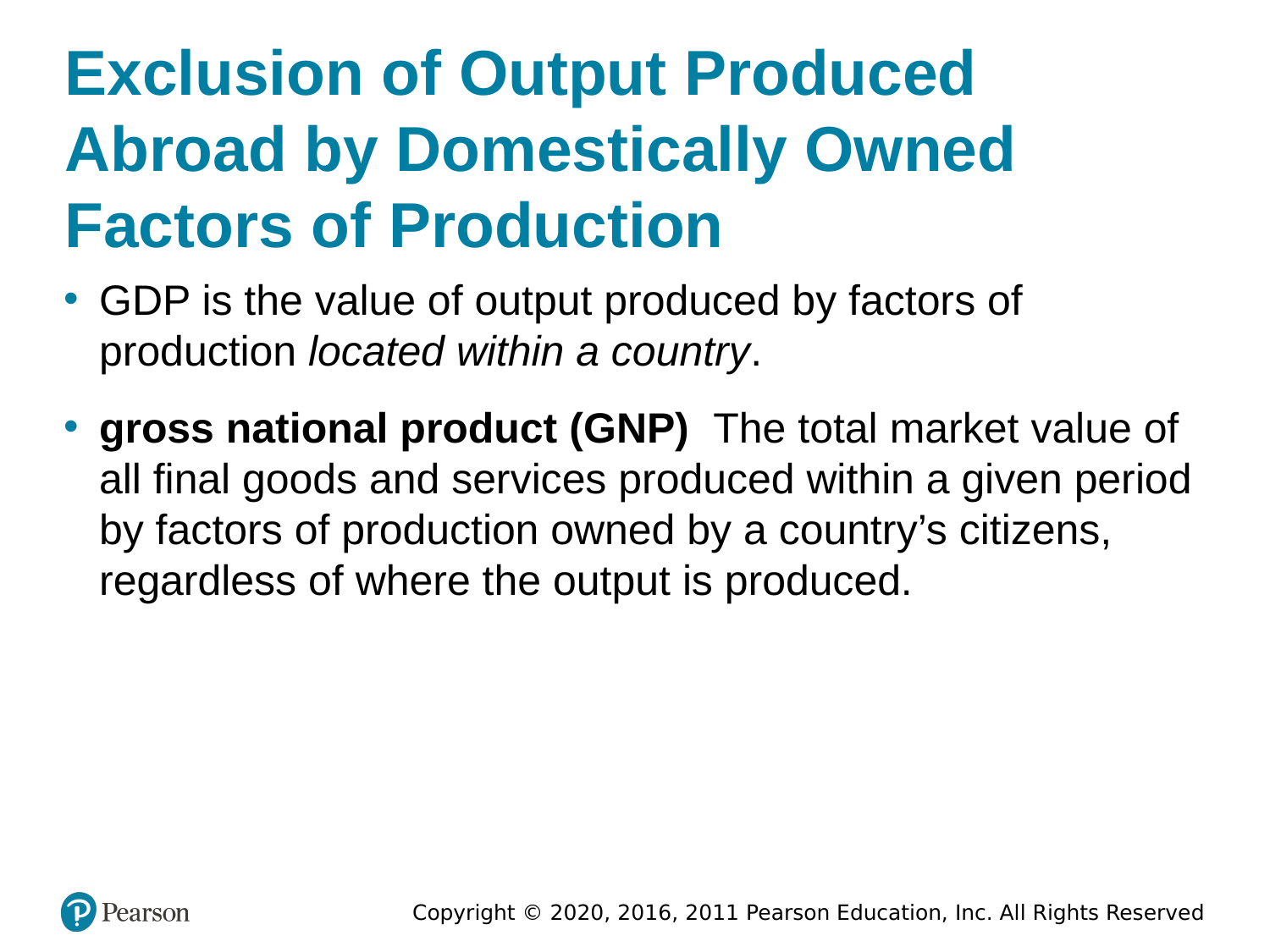

# Exclusion of Output Produced Abroad by Domestically Owned Factors of Production
GDP is the value of output produced by factors of production located within a country.
gross national product (GNP)  The total market value of all final goods and services produced within a given period by factors of production owned by a country’s citizens, regardless of where the output is produced.